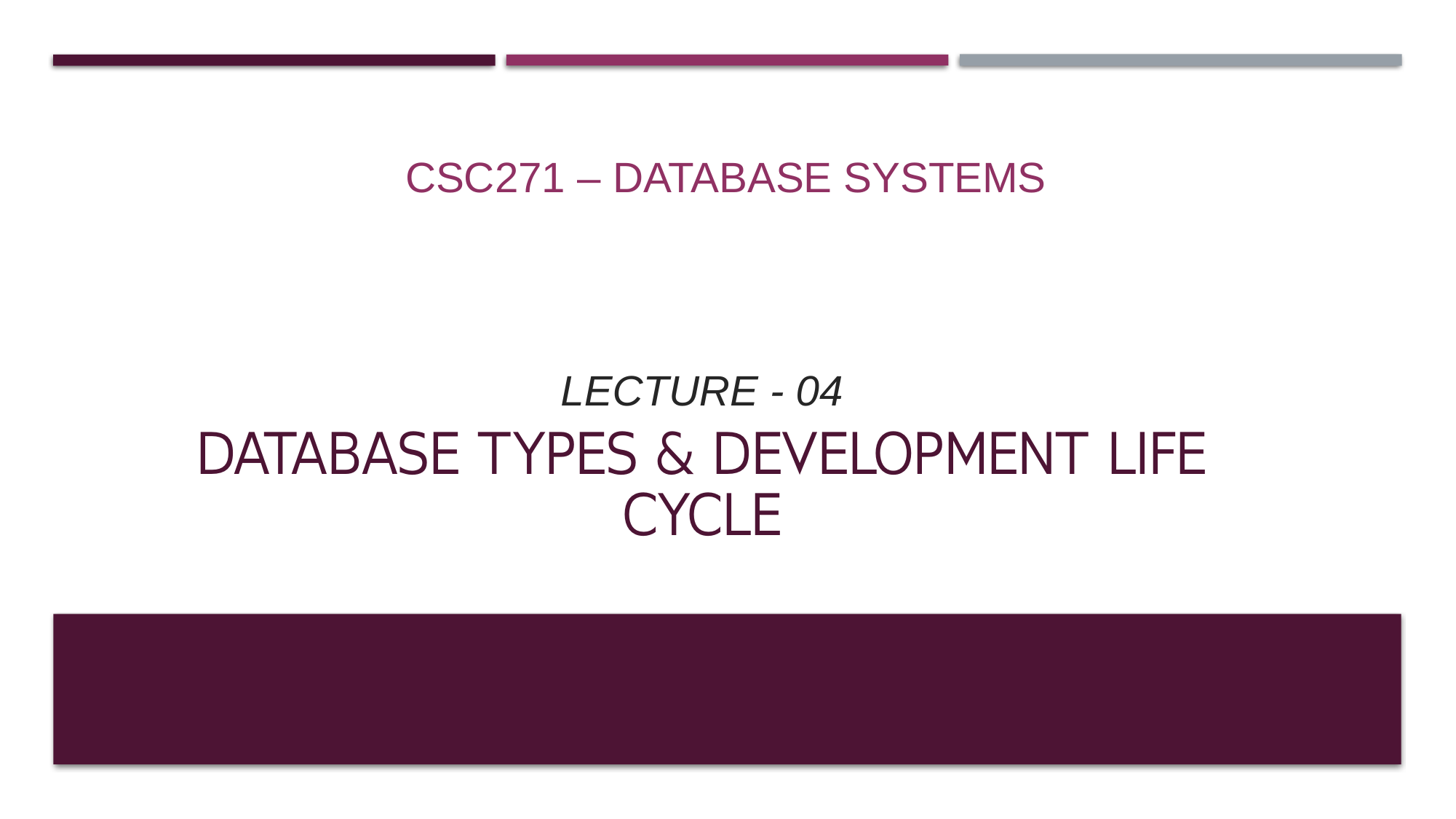

CSC271 – DATABASE SYSTEMS
LECTURE - 04
# Database types & development life cycle